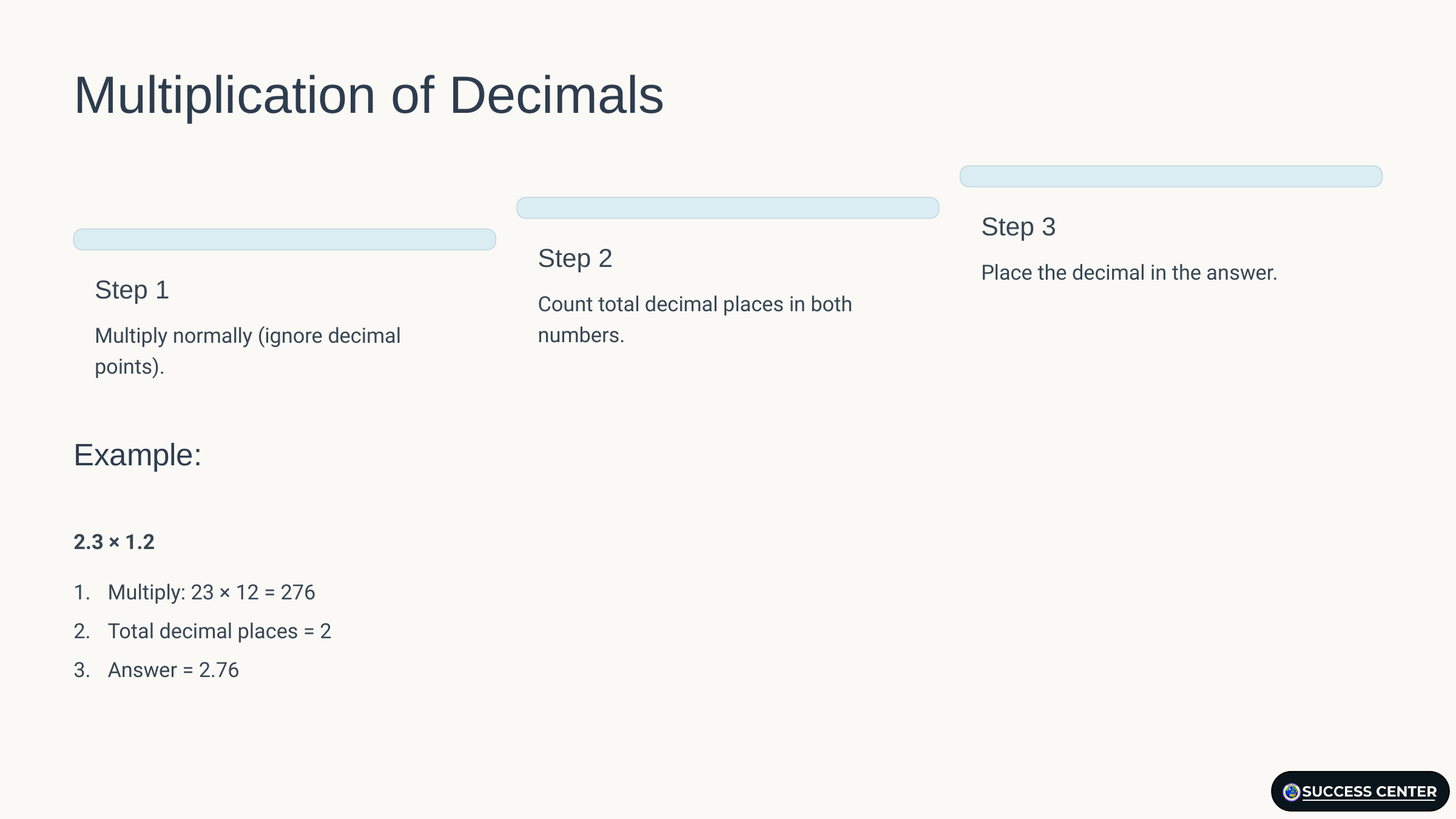

Multiplication of Decimals

Step 3

Step 2
Place the decimal in the answer.
Step 1
Count total decimal places in both numbers.
Multiply normally (ignore decimal points).
Example:
2.3 × 1.2
Multiply: 23 × 12 = 276
Total decimal places = 2
Answer = 2.76